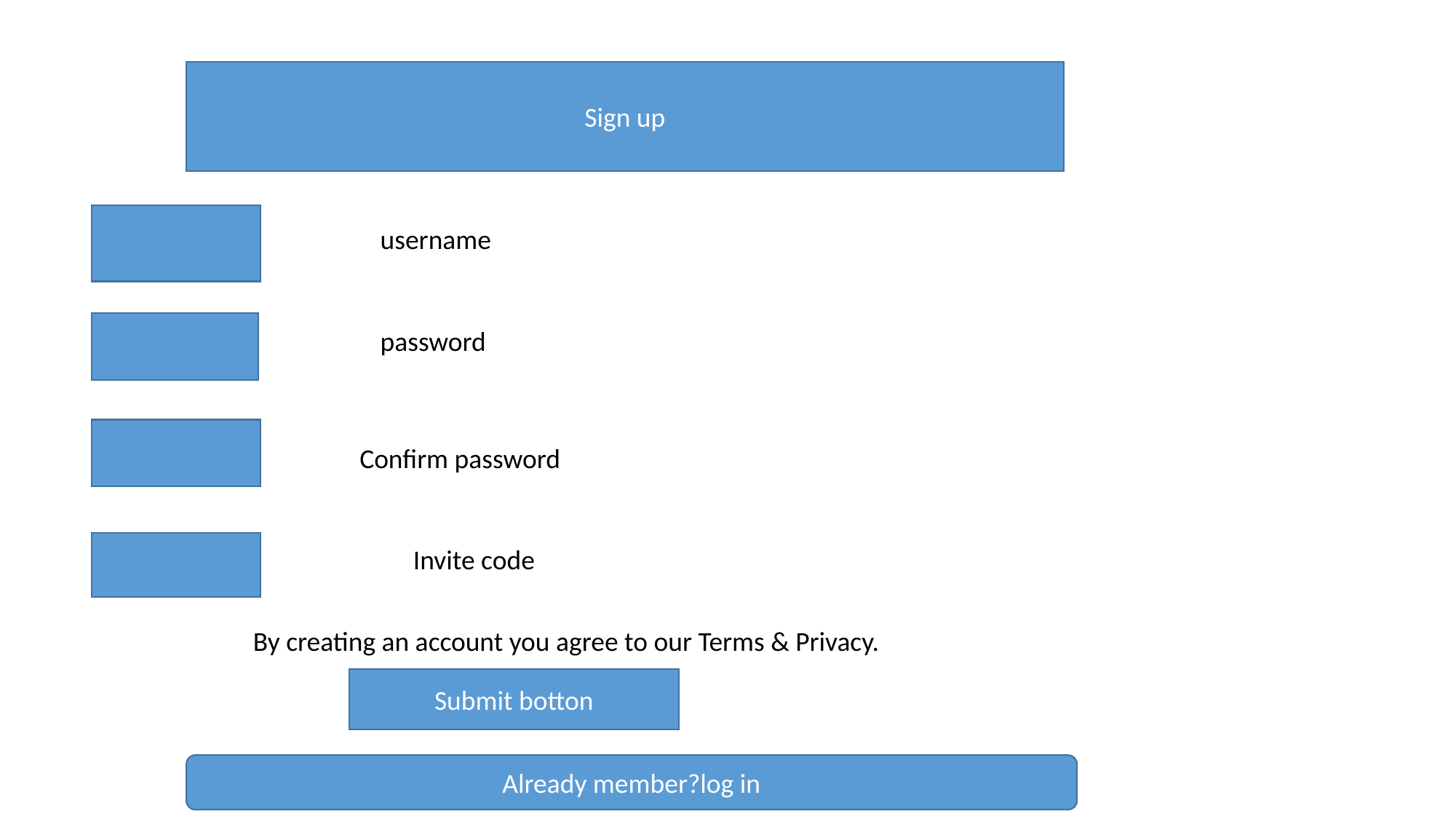

Sign up

username

password

Confirm password

Invite code
By creating an account you agree to our Terms & Privacy.
Submit botton
Already member?log in